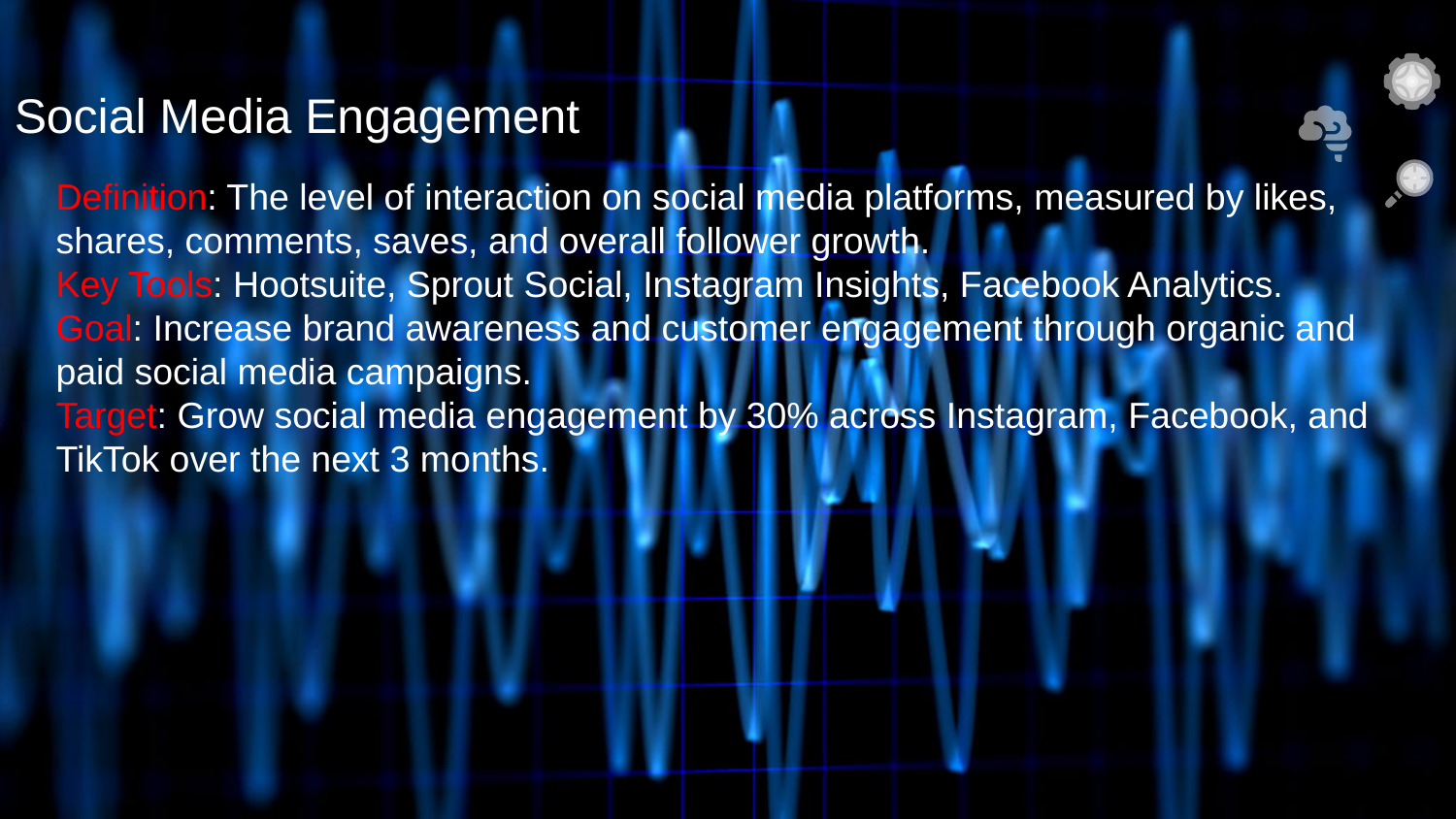

Social Media Engagement
Definition: The level of interaction on social media platforms, measured by likes, shares, comments, saves, and overall follower growth.
Key Tools: Hootsuite, Sprout Social, Instagram Insights, Facebook Analytics.
Goal: Increase brand awareness and customer engagement through organic and paid social media campaigns.
Target: Grow social media engagement by 30% across Instagram, Facebook, and TikTok over the next 3 months.